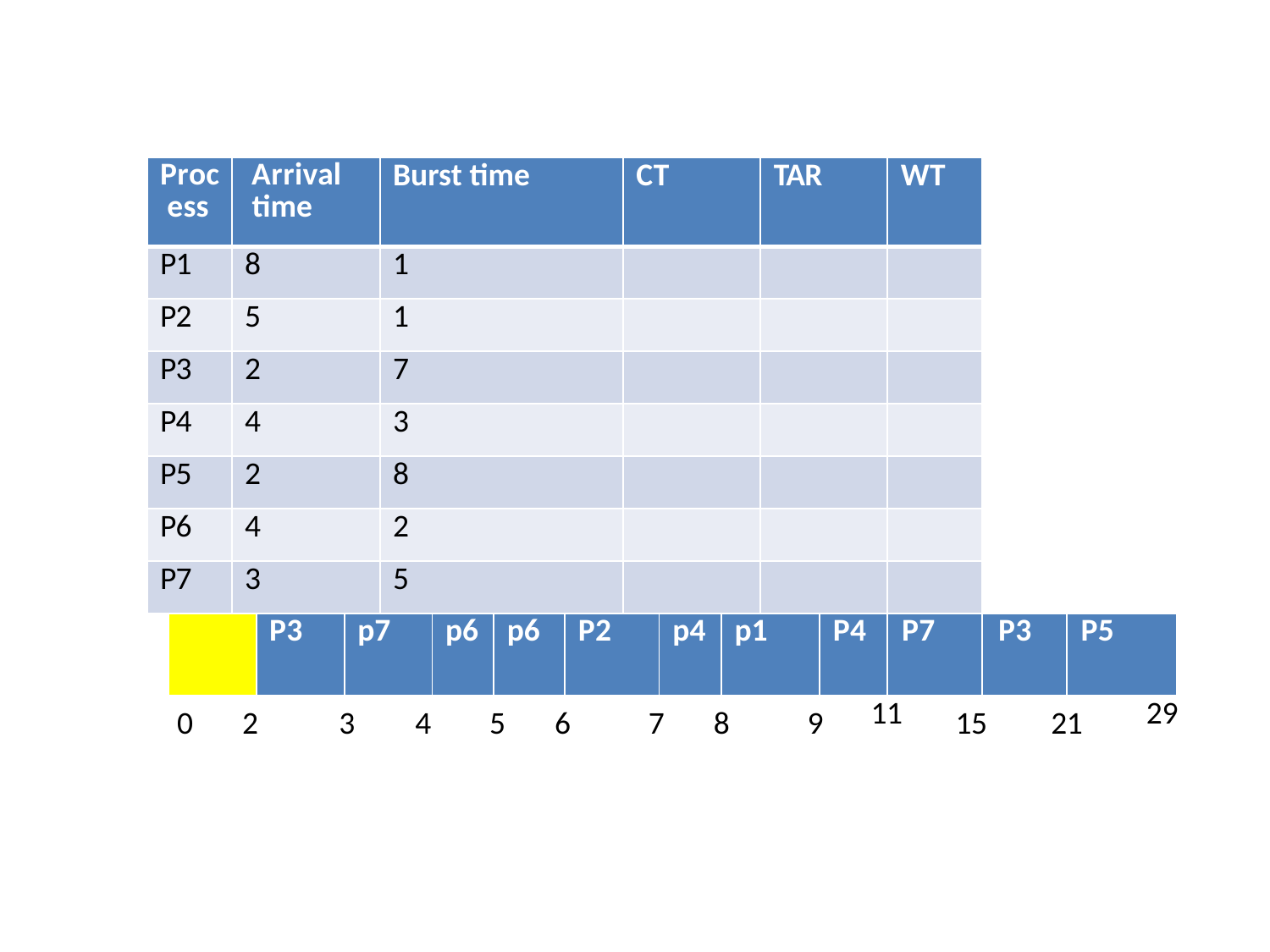

| Proc ess |  | Arrival time |  |  | Burst time |  |  |  | CT |  |  | TAR |  | WT |  |  |
| --- | --- | --- | --- | --- | --- | --- | --- | --- | --- | --- | --- | --- | --- | --- | --- | --- |
| P1 |  | 8 |  |  | 1 |  |  |  |  |  |  |  |  |  |  |  |
| P2 |  | 5 |  |  | 1 |  |  |  |  |  |  |  |  |  |  |  |
| P3 |  | 2 |  |  | 7 |  |  |  |  |  |  |  |  |  |  |  |
| P4 |  | 4 |  |  | 3 |  |  |  |  |  |  |  |  |  |  |  |
| P5 |  | 2 |  |  | 8 |  |  |  |  |  |  |  |  |  |  |  |
| P6 |  | 4 |  |  | 2 |  |  |  |  |  |  |  |  |  |  |  |
| P7 |  | 3 |  |  | 5 |  |  |  |  |  |  |  |  |  |  |  |
|  |  |  | P3 | p7 |  | p6 | p6 | P2 |  | p4 | p1 |  | P4 | P7 | P3 | P5 |
11
29
0	2
3
4
5	6
7	8
9
15
21